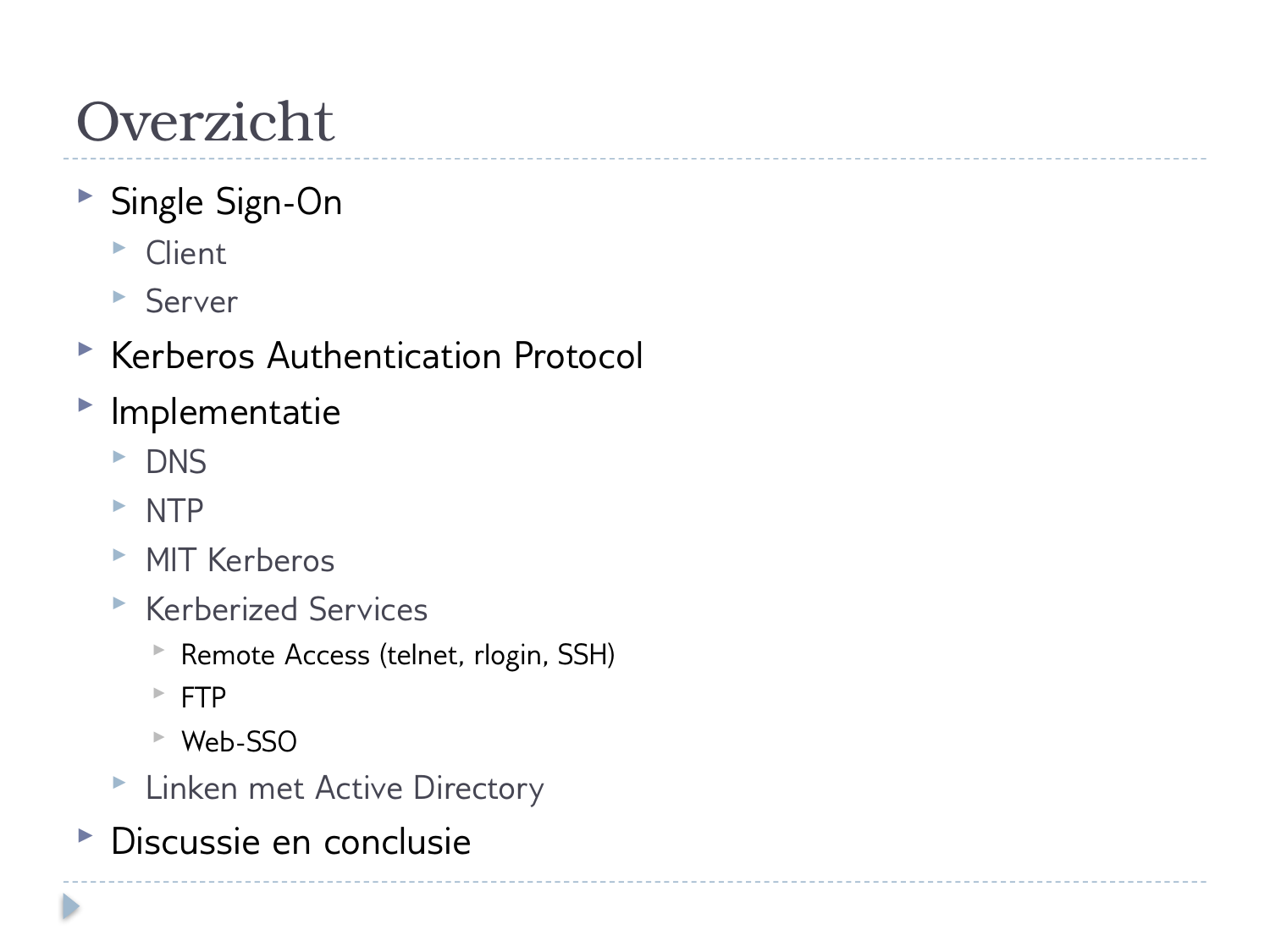

# Overzicht
Single Sign-On
Client
Server
Kerberos Authentication Protocol
Implementatie
DNS
NTP
MIT Kerberos
Kerberized Services
Remote Access (telnet, rlogin, SSH)
FTP
Web-SSO
Linken met Active Directory
Discussie en conclusie